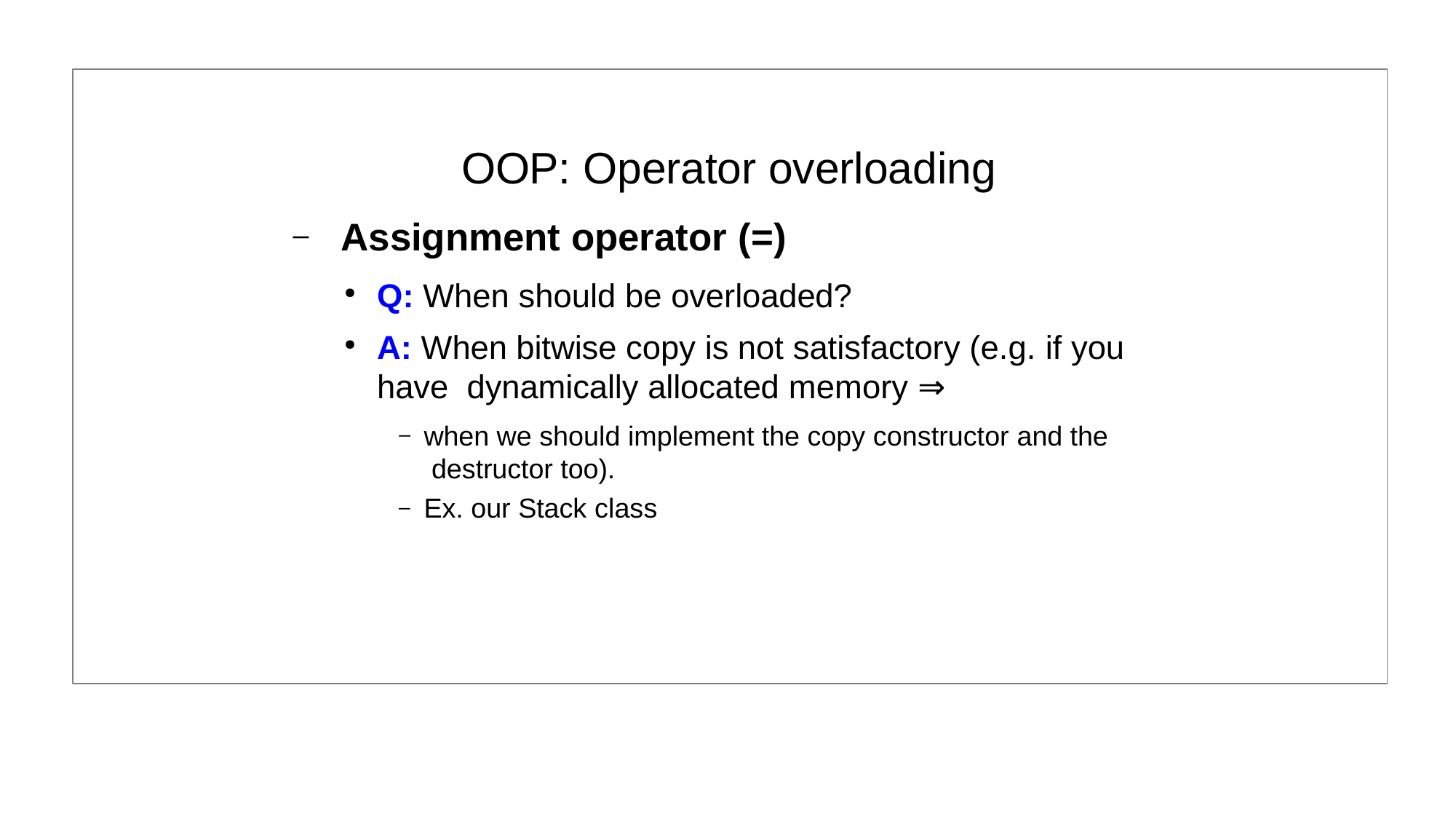

# OOP: Operator overloading
Assignment operator (=)
Q: When should be overloaded?
A: When bitwise copy is not satisfactory (e.g. if you have  dynamically allocated memory ⇒
when we should implement the copy constructor and the  destructor too).
Ex. our Stack class